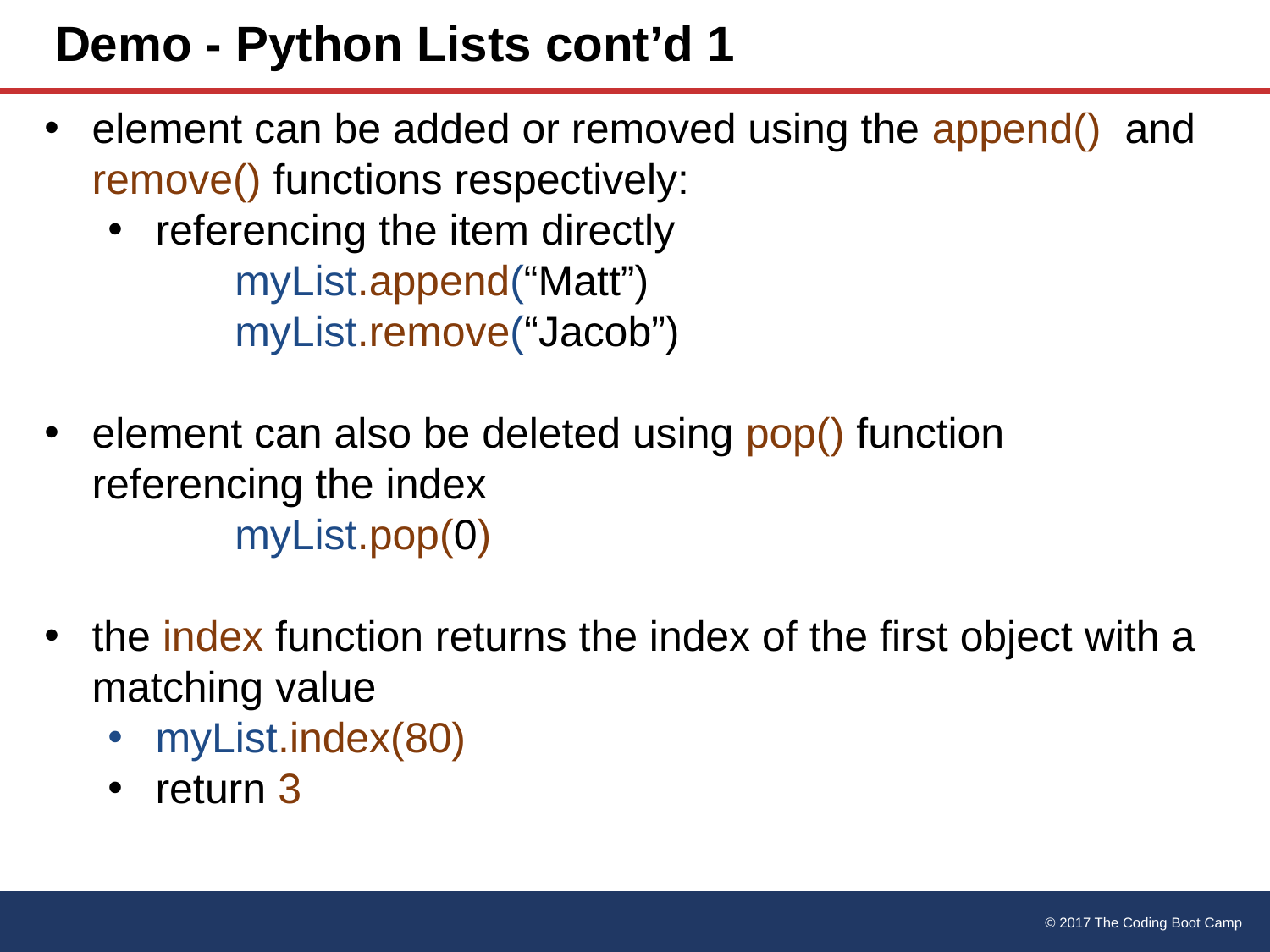

# Demo - Python Lists cont’d 1
element can be added or removed using the append()  and remove() functions respectively:
referencing the item directly
myList.append(“Matt”)
myList.remove(“Jacob”)

element can also be deleted using pop() function referencing the index
myList.pop(0)

the index function returns the index of the first object with a matching value
myList.index(80)
return 3